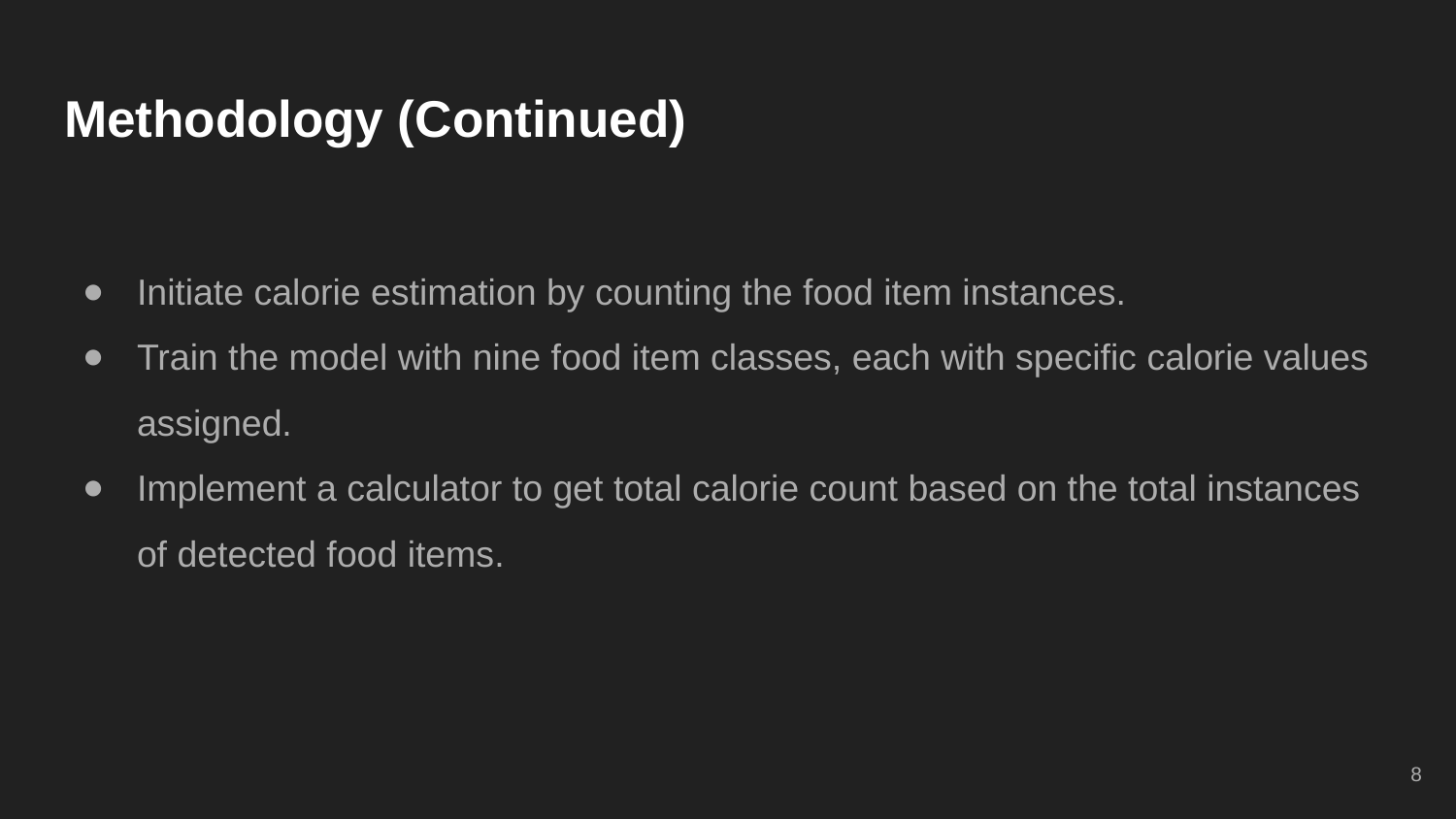

# Methodology (Continued)
Initiate calorie estimation by counting the food item instances.
Train the model with nine food item classes, each with specific calorie values assigned.
Implement a calculator to get total calorie count based on the total instances of detected food items.

8